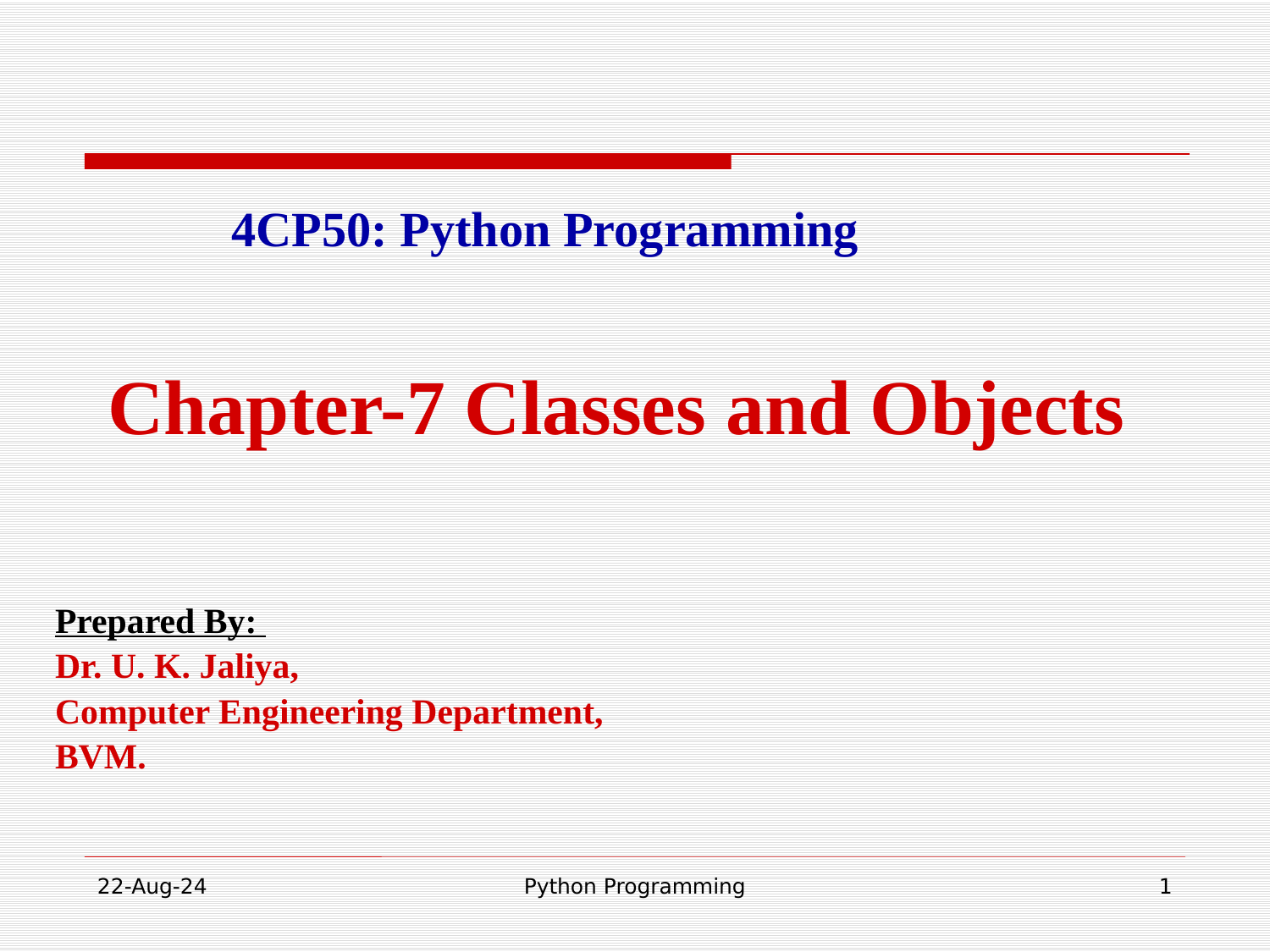

4CP50: Python Programming

Chapter-7 Classes and Objects

Prepared By:
Dr. U. K. Jaliya,
Computer Engineering Department,
BVM.

22-Aug-24
Python Programming
1